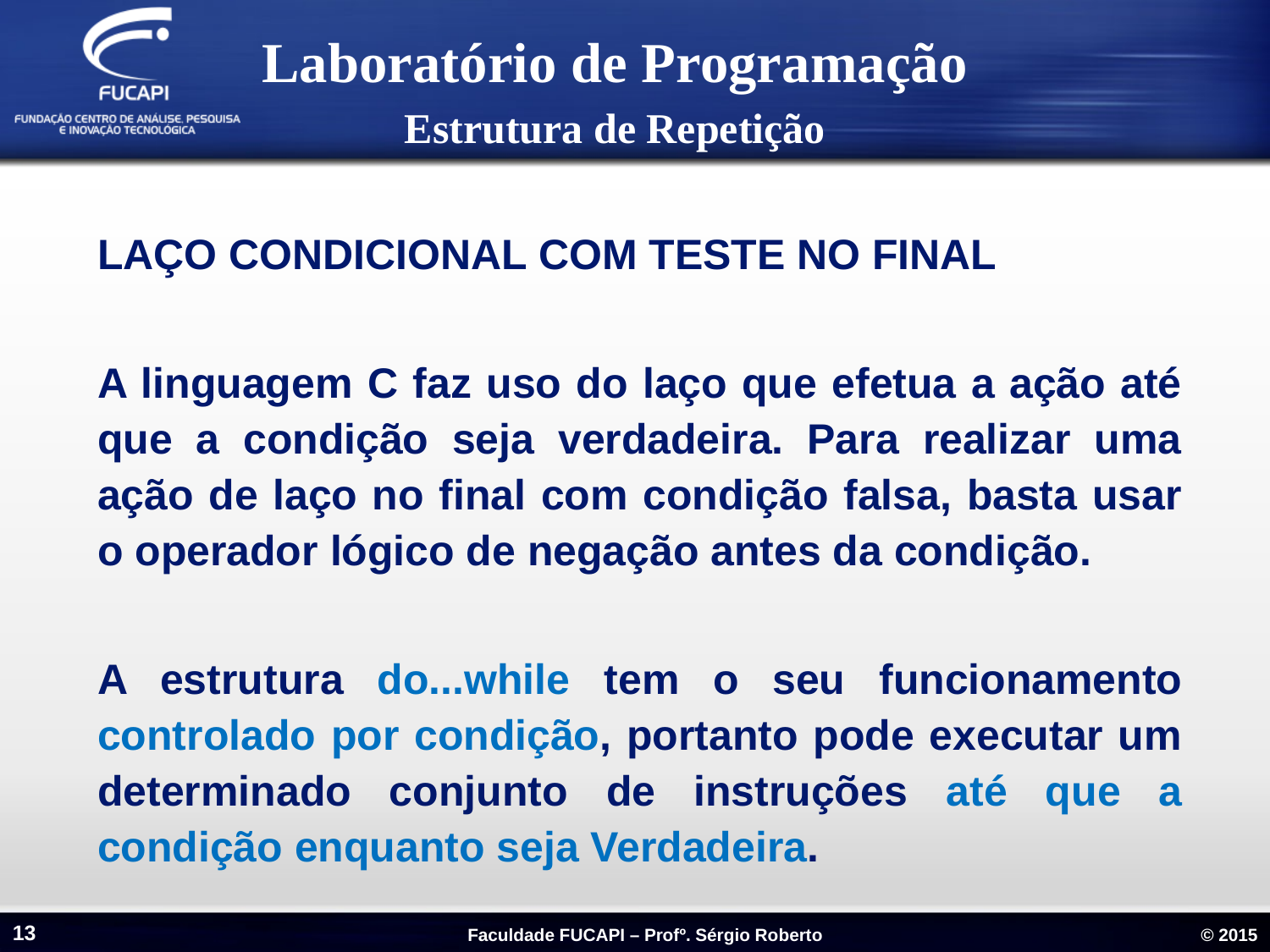

Laboratório de Programação
Estrutura de Repetição
LAÇO CONDICIONAL COM TESTE NO FINAL

A linguagem C faz uso do laço que efetua a ação até que a condição seja verdadeira. Para realizar uma ação de laço no final com condição falsa, basta usar o operador lógico de negação antes da condição.

A estrutura do...while tem o seu funcionamento controlado por condição, portanto pode executar um determinado conjunto de instruções até que a condição enquanto seja Verdadeira.